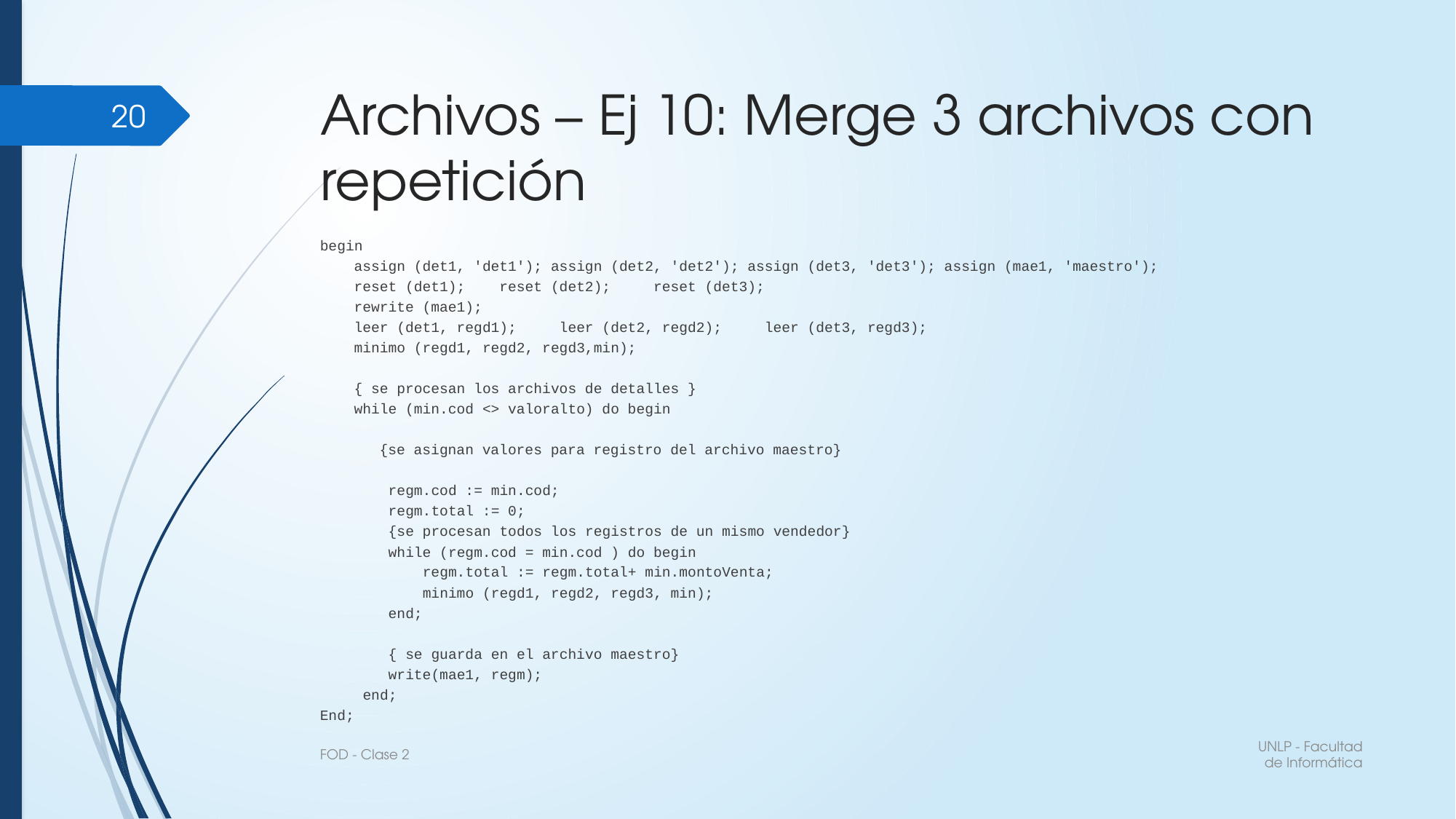

# Archivos – Ej 10: Merge 3 archivos con repetición
20
begin
    assign (det1, 'det1'); assign (det2, 'det2'); assign (det3, 'det3'); assign (mae1, 'maestro');
    reset (det1);    reset (det2);     reset (det3);
    rewrite (mae1);
    leer (det1, regd1);     leer (det2, regd2);     leer (det3, regd3);
    minimo (regd1, regd2, regd3,min);

    { se procesan los archivos de detalles }
    while (min.cod <> valoralto) do begin

	   {se asignan valores para registro del archivo maestro}

        regm.cod := min.cod;
        regm.total := 0;
        {se procesan todos los registros de un mismo vendedor}
        while (regm.cod = min.cod ) do begin
            regm.total := regm.total+ min.montoVenta;
            minimo (regd1, regd2, regd3, min);
        end;

        { se guarda en el archivo maestro}
        write(mae1, regm);
     end;
End;

UNLP - Facultad de Informática
FOD - Clase 2